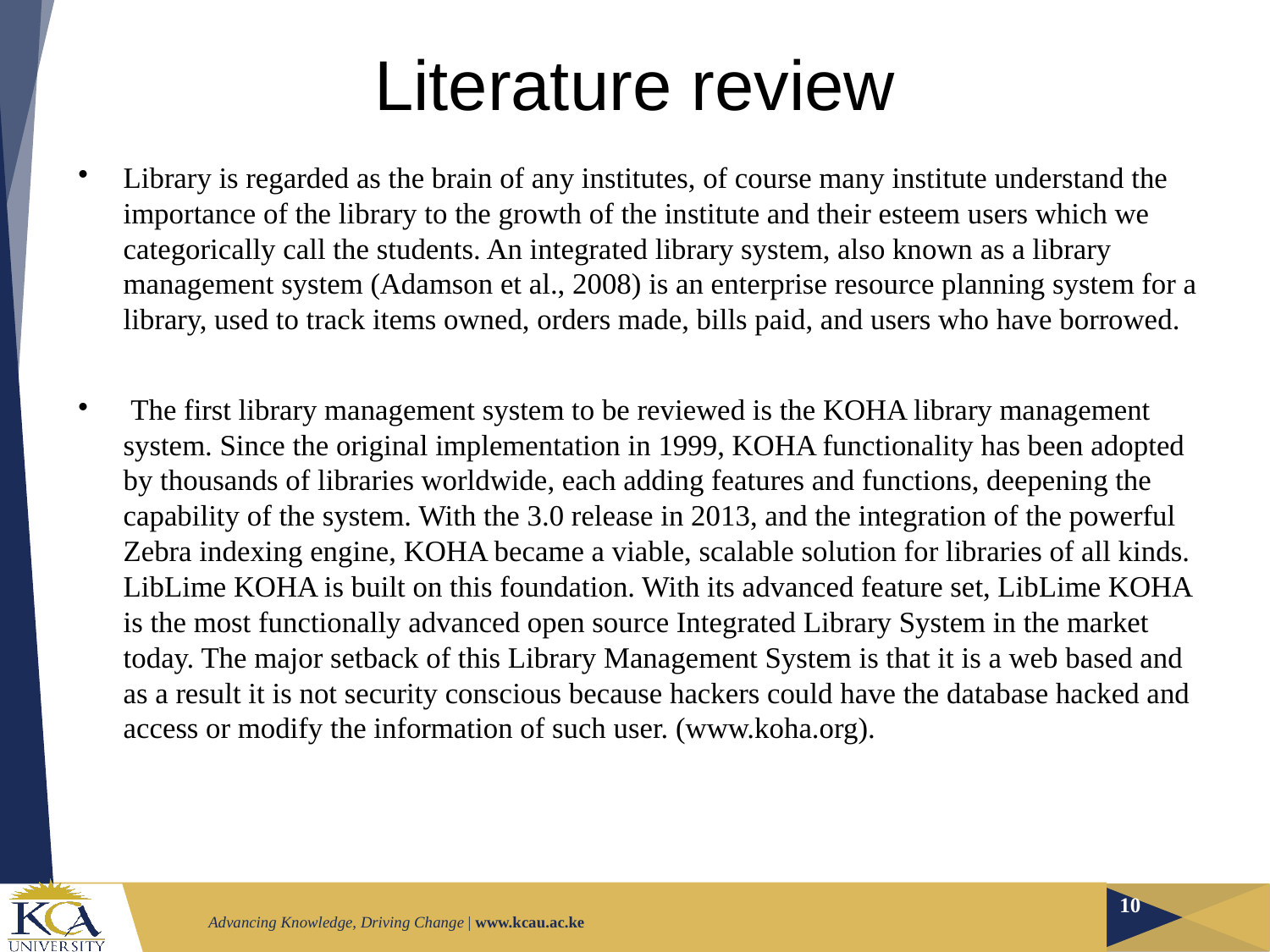

# Literature review
Library is regarded as the brain of any institutes, of course many institute understand the importance of the library to the growth of the institute and their esteem users which we categorically call the students. An integrated library system, also known as a library management system (Adamson et al., 2008) is an enterprise resource planning system for a library, used to track items owned, orders made, bills paid, and users who have borrowed.

 The first library management system to be reviewed is the KOHA library management system. Since the original implementation in 1999, KOHA functionality has been adopted by thousands of libraries worldwide, each adding features and functions, deepening the capability of the system. With the 3.0 release in 2013, and the integration of the powerful Zebra indexing engine, KOHA became a viable, scalable solution for libraries of all kinds. LibLime KOHA is built on this foundation. With its advanced feature set, LibLime KOHA is the most functionally advanced open source Integrated Library System in the market today. The major setback of this Library Management System is that it is a web based and as a result it is not security conscious because hackers could have the database hacked and access or modify the information of such user. (www.koha.org).
10